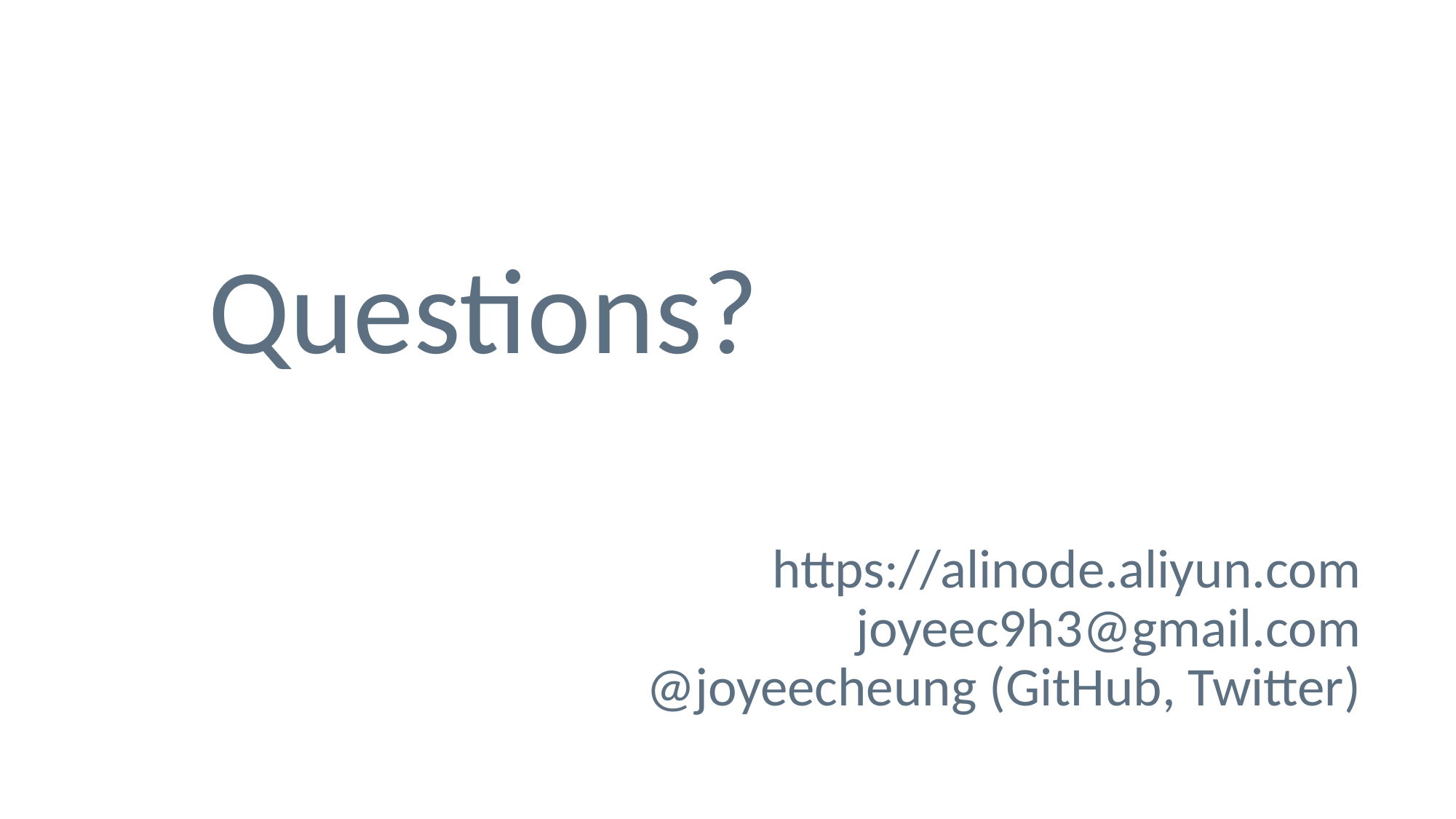

Questions?
# https://alinode.aliyun.com joyeec9h3@gmail.com @joyeecheung (GitHub, Twitter)